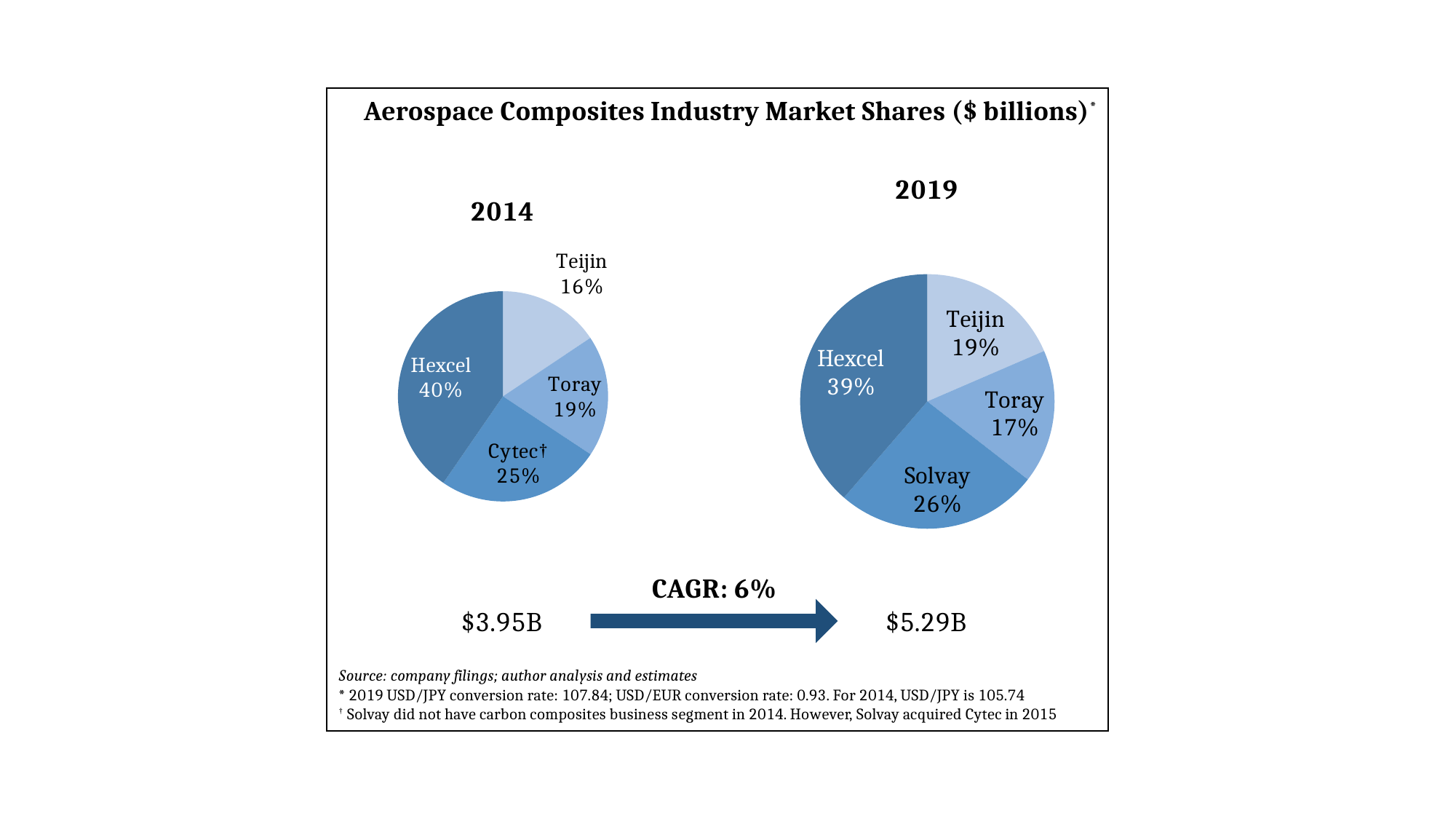

Aerospace Composites Industry Market Shares ($ billions)*

### Chart: 2019

| Category |  |  |
|---|---|---|
| Teijin | 0.9788575667655786 | 0.9788575667655786 |
| Toray | 0.898553412462908 | 0.898553412462908 |
| Solvay | 1.367741935483871 | 1.367741935483871 |
| Hexcel | 2.0423999999999998 | 2.0423999999999998 |

### Chart: 2014

| Category |  |  |
|---|---|---|
| Teijin | 0.6173066010970305 | 0.9788575667655786 |
| Toray | 0.7376584074144128 | 0.898553412462908 |
| Solvay | 1.0 | 1.367741935483871 |
| Hexcel | 1.5957299999999999 | 2.0423999999999998 |
CAGR: 6%

$5.29B
$3.95B
Source: company filings; author analysis and estimates
* 2019 USD/JPY conversion rate: 107.84; USD/EUR conversion rate: 0.93. For 2014, USD/JPY is 105.74
† Solvay did not have carbon composites business segment in 2014. However, Solvay acquired Cytec in 2015